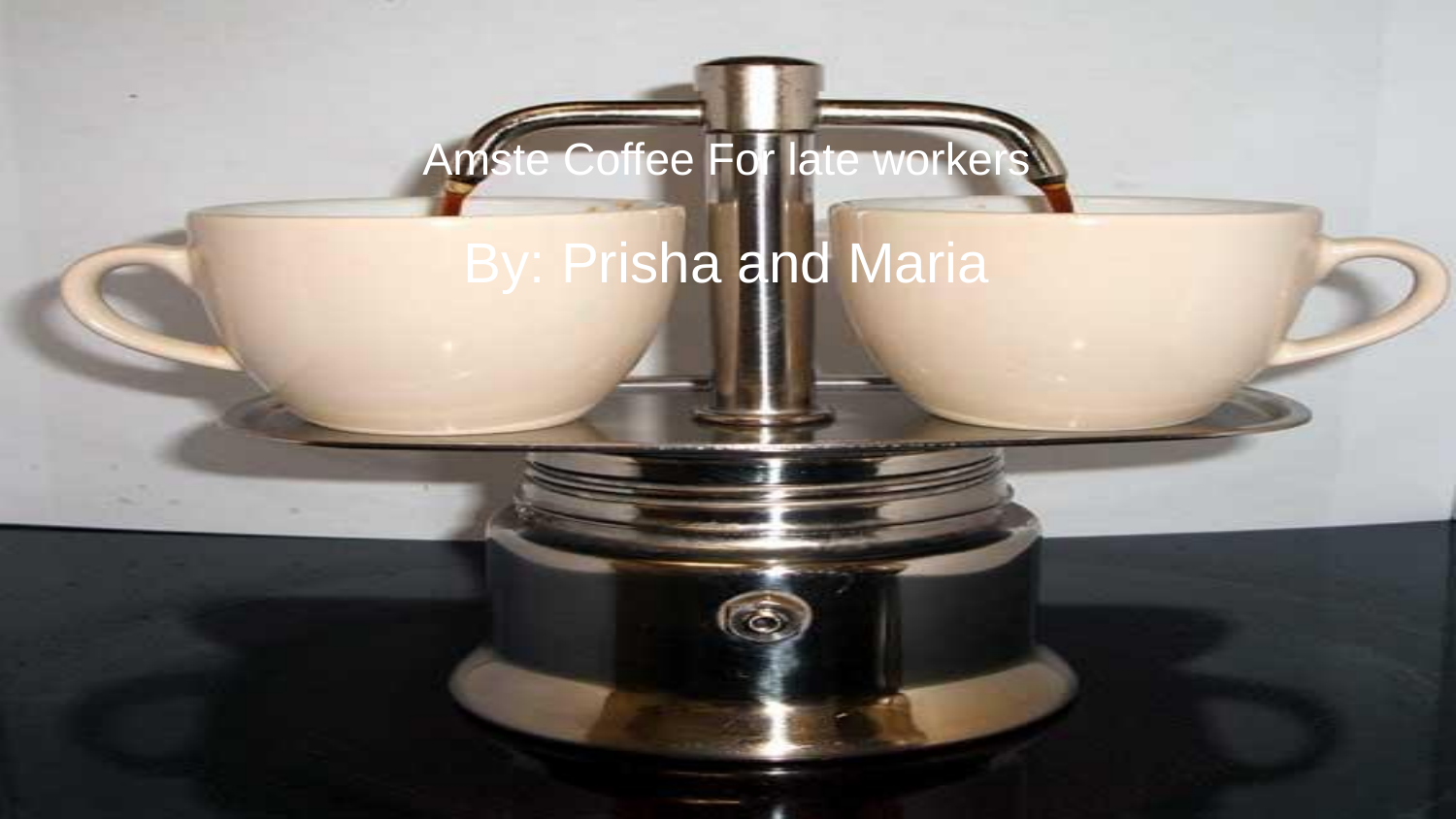

# Amste Coffee For late workers
By: Prisha and Maria